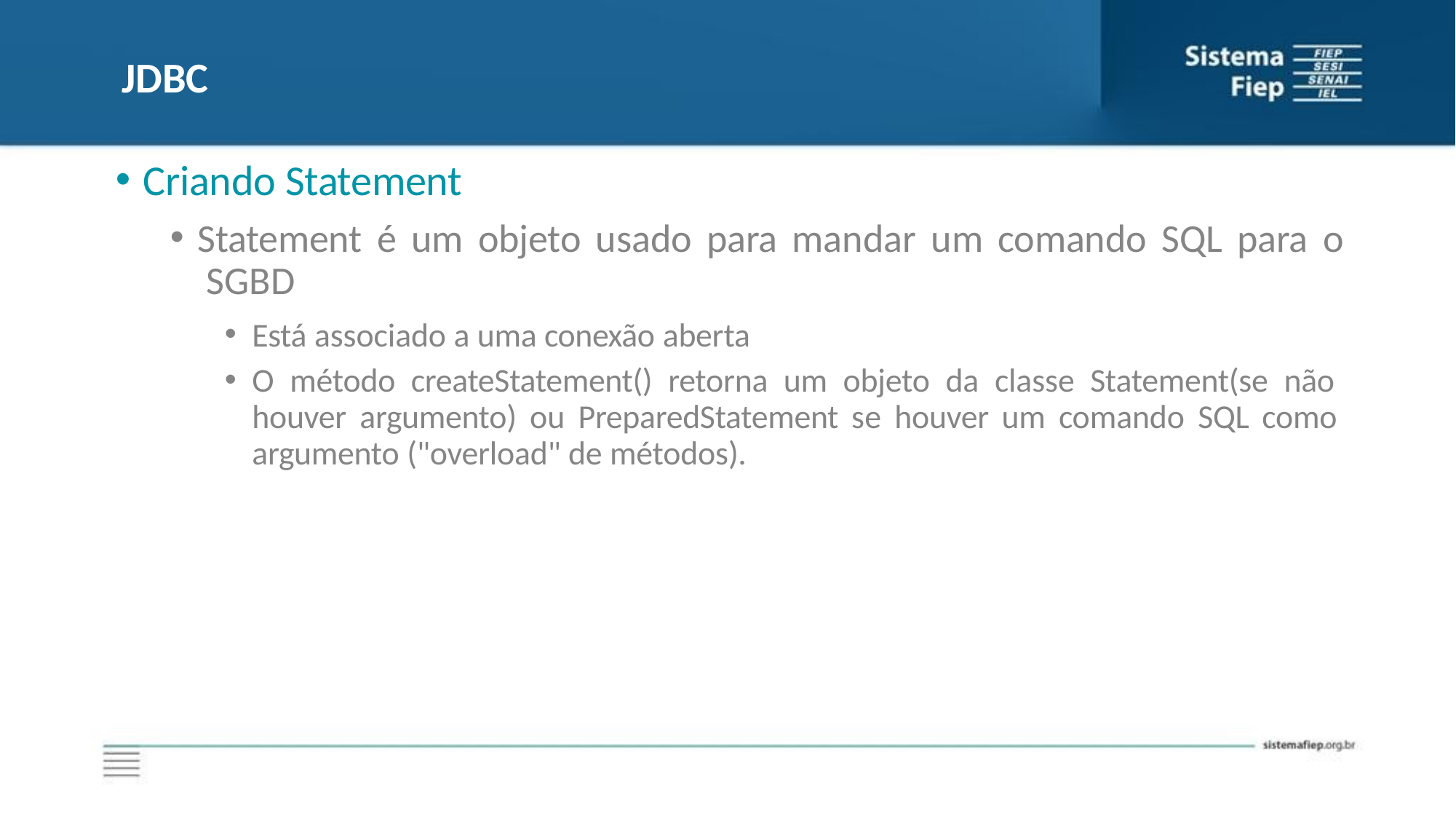

# JDBC
Criando Statement
Statement é um objeto usado para mandar um comando SQL para o  SGBD
Está associado a uma conexão aberta
O método createStatement() retorna um objeto da classe Statement(se não  houver argumento) ou PreparedStatement se houver um comando SQL como  argumento ("overload" de métodos).